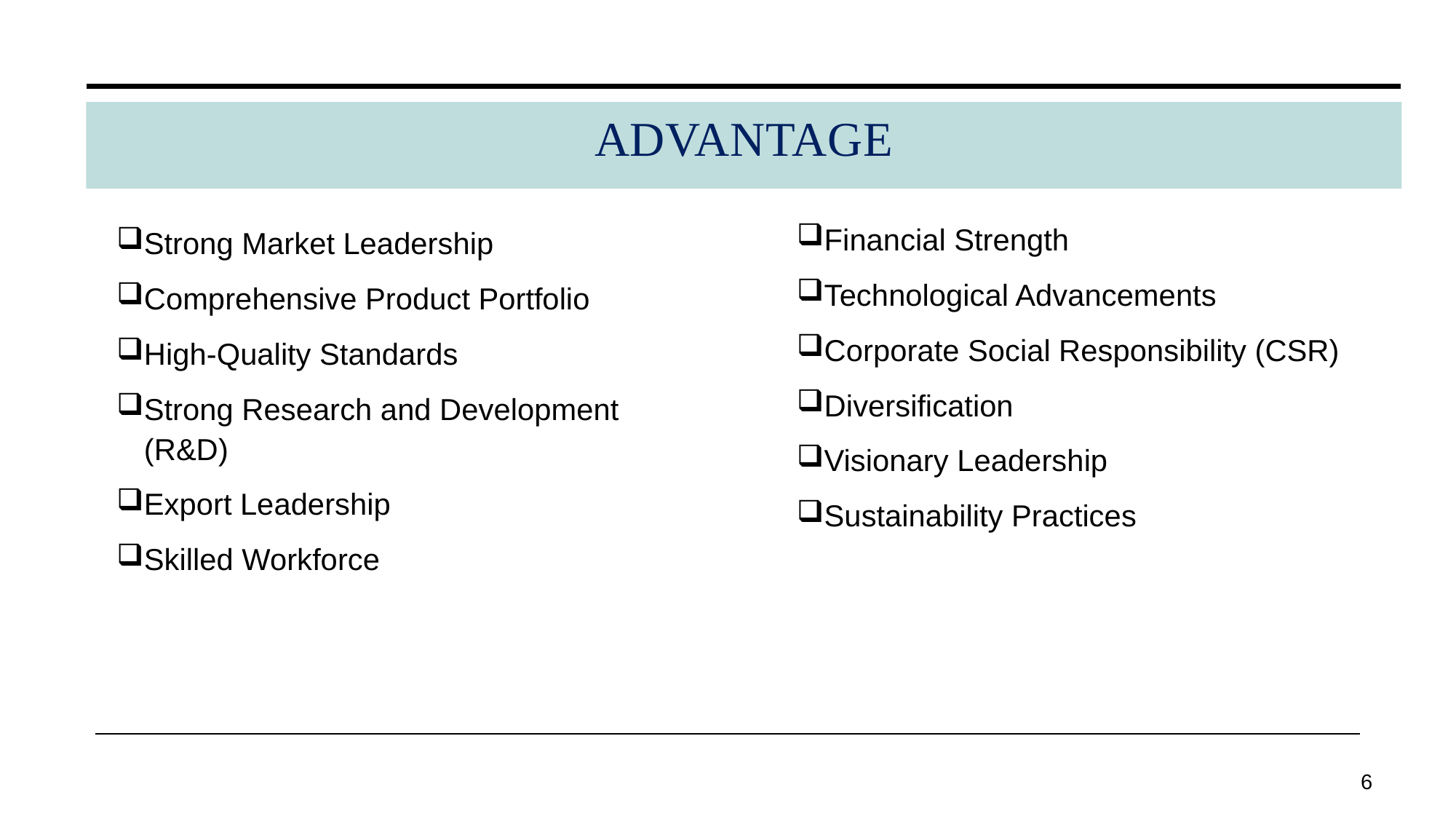

# Advantage
Financial Strength
Technological Advancements
Corporate Social Responsibility (CSR)
Diversification
Visionary Leadership
Sustainability Practices
Strong Market Leadership
Comprehensive Product Portfolio
High-Quality Standards
Strong Research and Development (R&D)
Export Leadership
Skilled Workforce

6